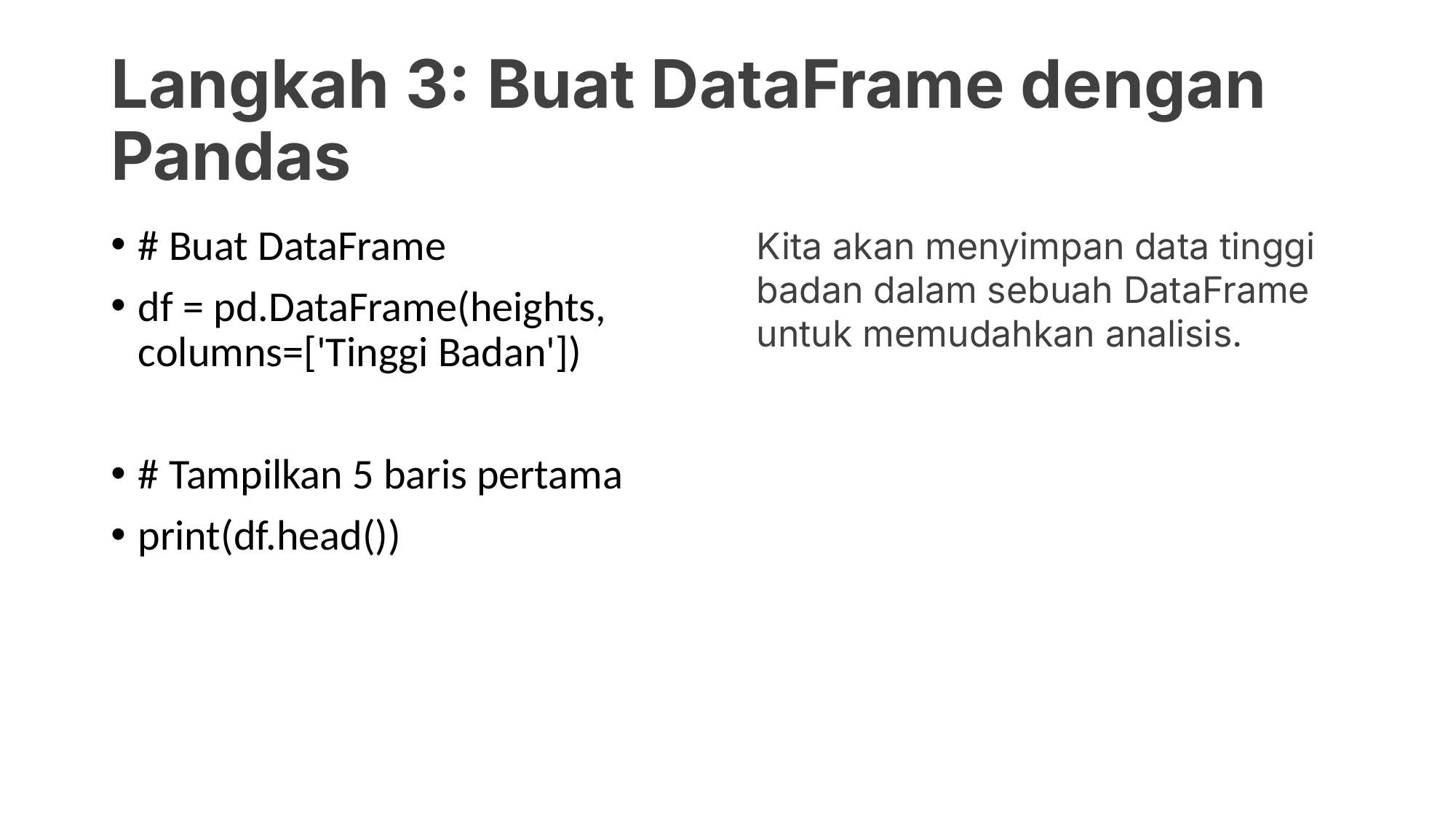

# Langkah 3: Buat DataFrame dengan Pandas
# Buat DataFrame
df = pd.DataFrame(heights, columns=['Tinggi Badan'])

# Tampilkan 5 baris pertama
print(df.head())
Kita akan menyimpan data tinggi badan dalam sebuah DataFrame untuk memudahkan analisis.